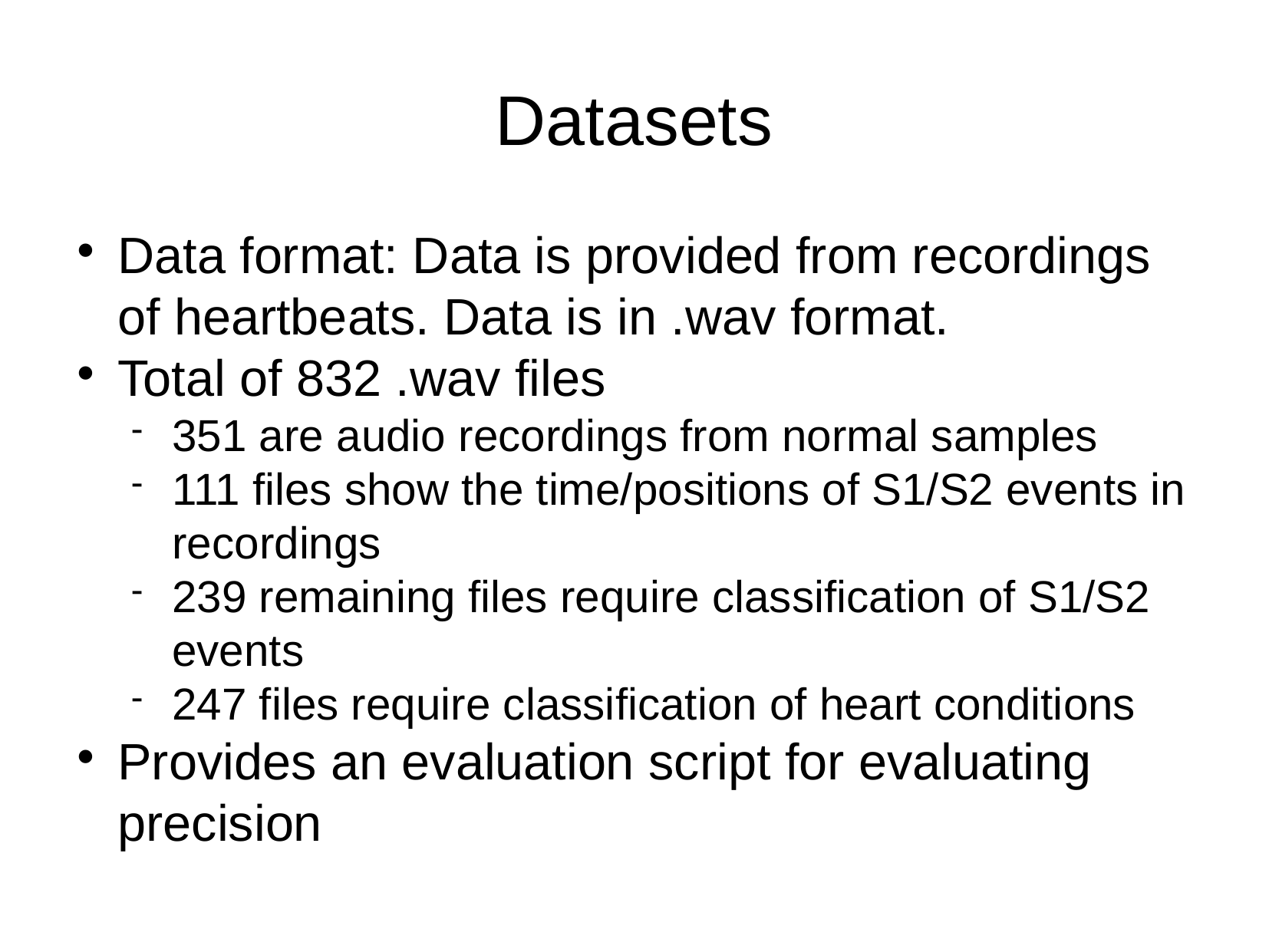

Datasets
Data format: Data is provided from recordings of heartbeats. Data is in .wav format.
Total of 832 .wav files
351 are audio recordings from normal samples
111 files show the time/positions of S1/S2 events in recordings
239 remaining files require classification of S1/S2 events
247 files require classification of heart conditions
Provides an evaluation script for evaluating precision